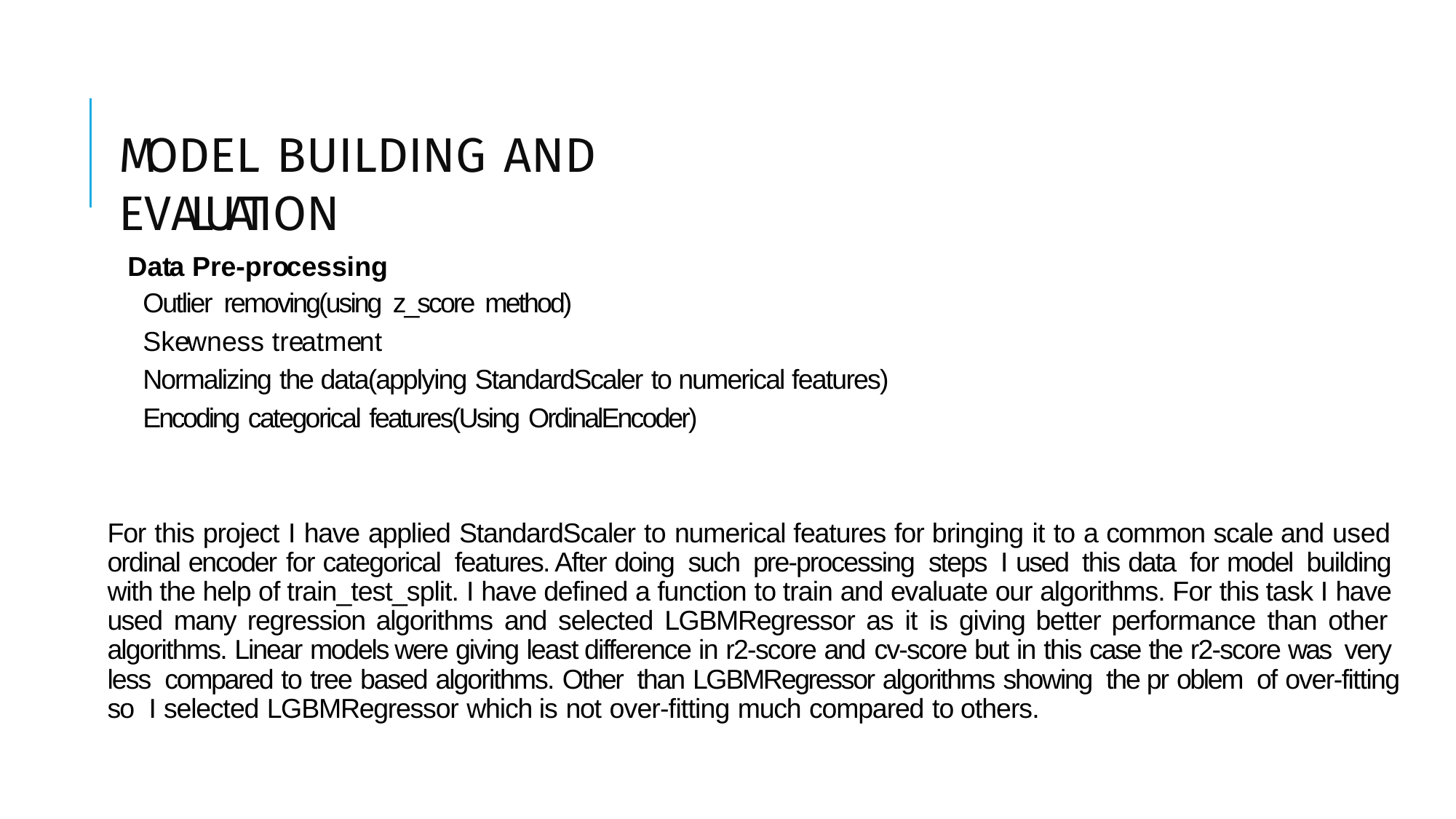

# MODEL BUILDING AND EVALUATION

Data Pre-processing
Outlier removing(using z_score method)
Skewness treatment
Normalizing the data(applying StandardScaler to numerical features)  Encoding categorical features(Using OrdinalEncoder)

For this project I have applied StandardScaler to numerical features for bringing it to a common scale and used  ordinal encoder for categorical features. After doing such pre-processing steps I used this data for model building  with the help of train_test_split. I have defined a function to train and evaluate our algorithms. For this task I have  used many regression algorithms and selected LGBMRegressor as it is giving better performance than other  algorithms. Linear models were giving least difference in r2-score and cv-score but in this case the r2-score was very  less compared to tree based algorithms. Other than LGBMRegressor algorithms showing the pr oblem of over-fitting so  I selected LGBMRegressor which is not over-fitting much compared to others.